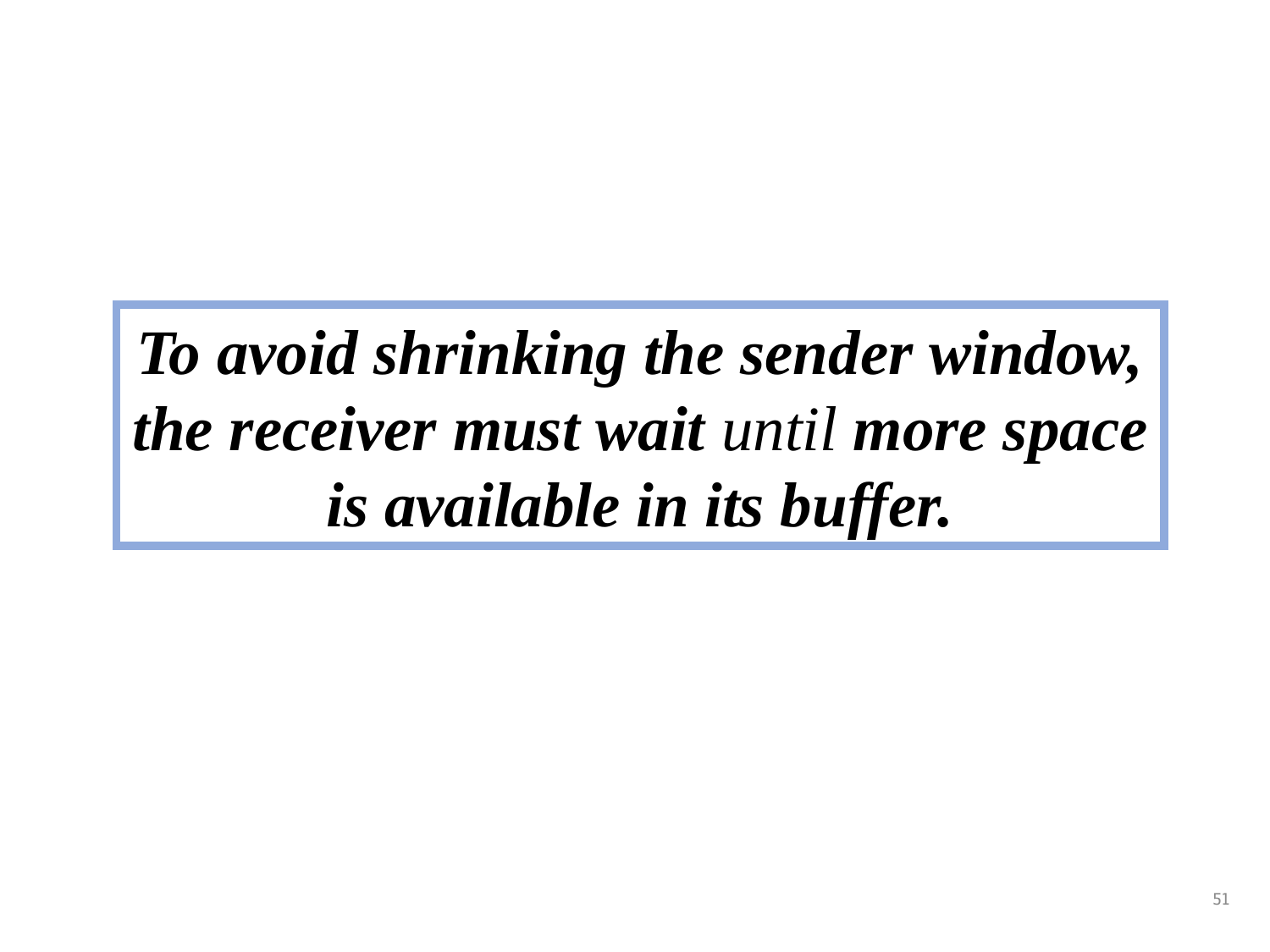

To avoid shrinking the sender window, the receiver must wait until more space is available in its buffer.
51